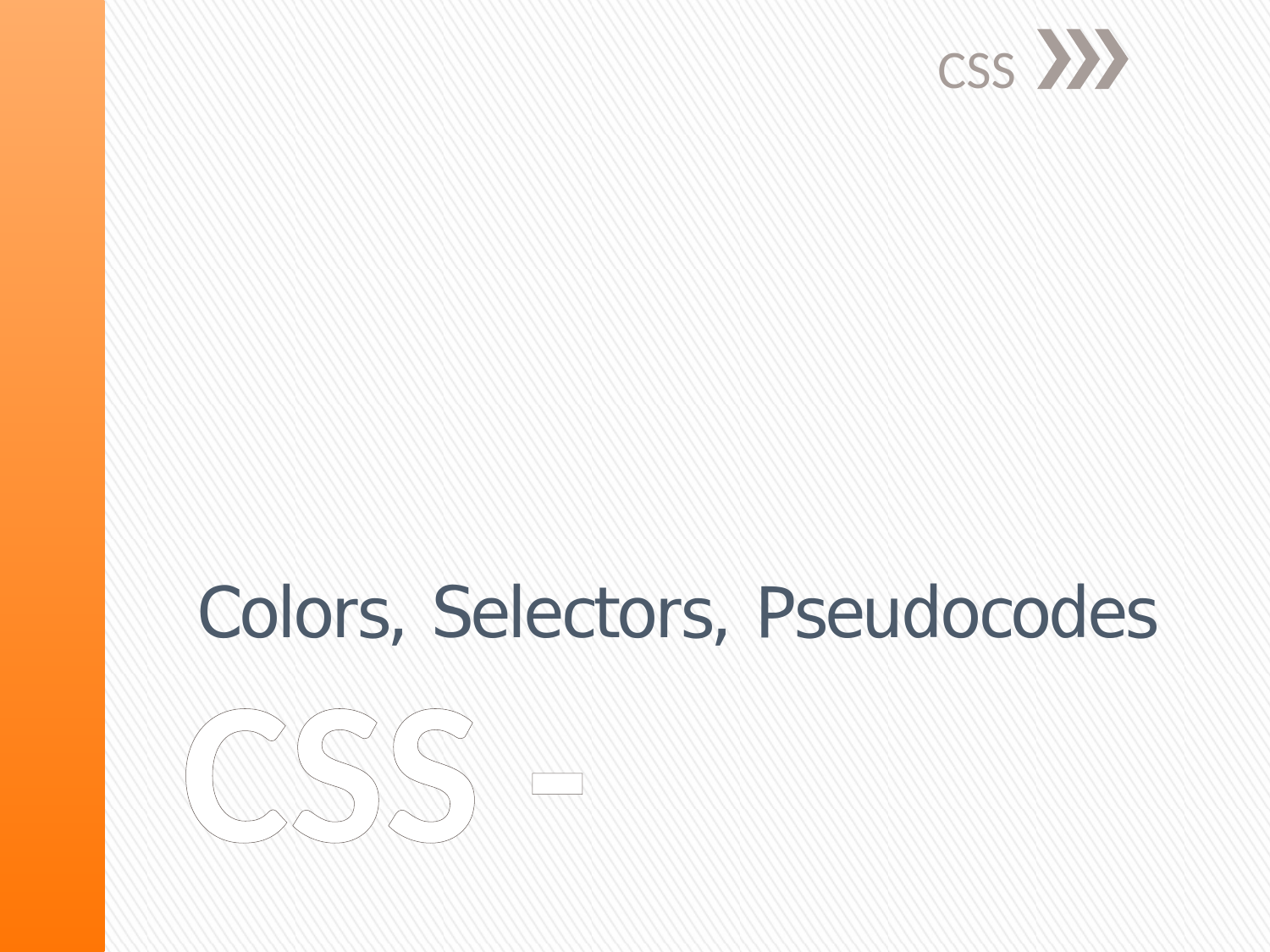

CSS
Colors, Selectors, Pseudocodes
# CSS -